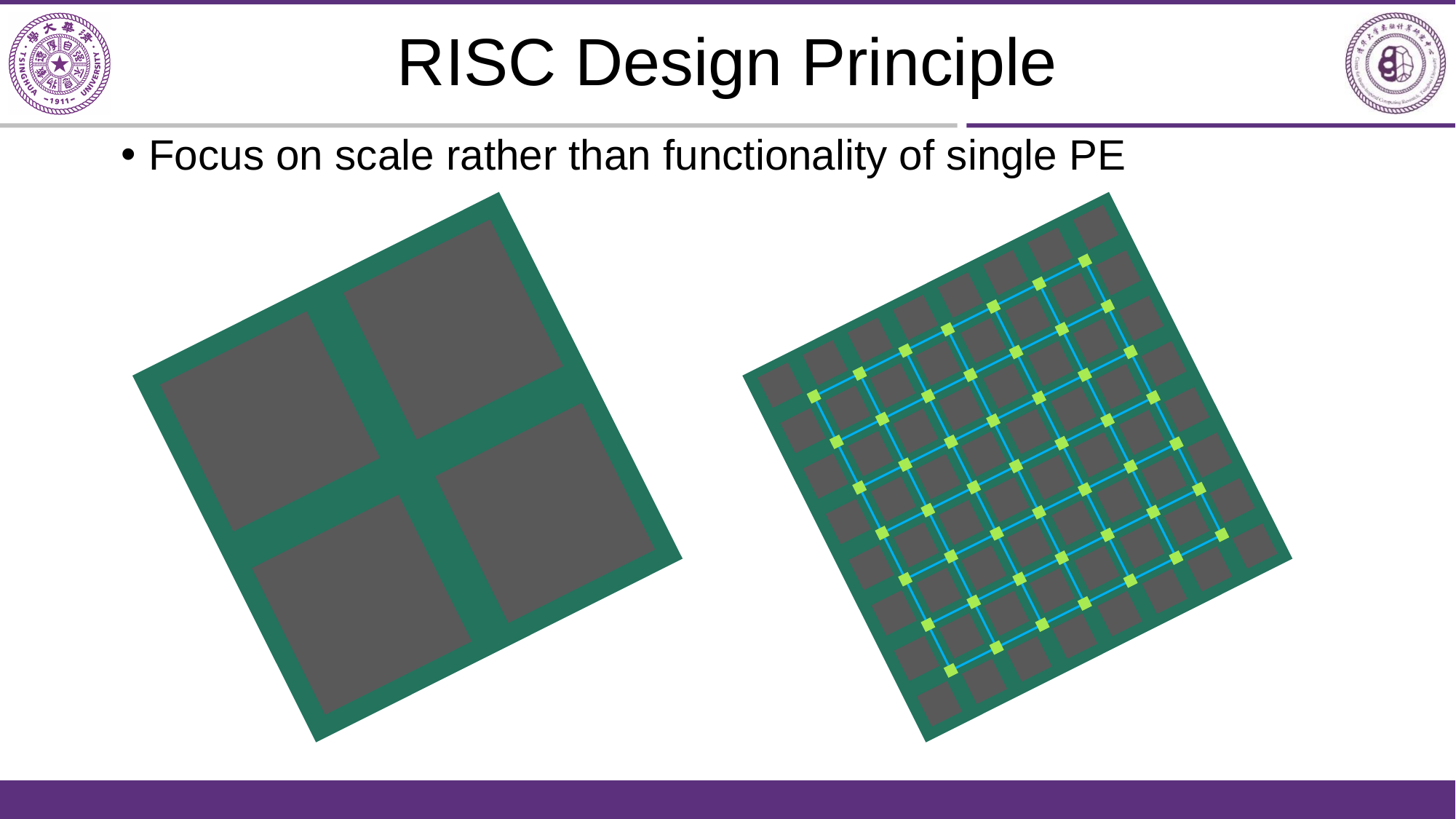

# RISC Design Principle
Focus on scale rather than functionality of single PE